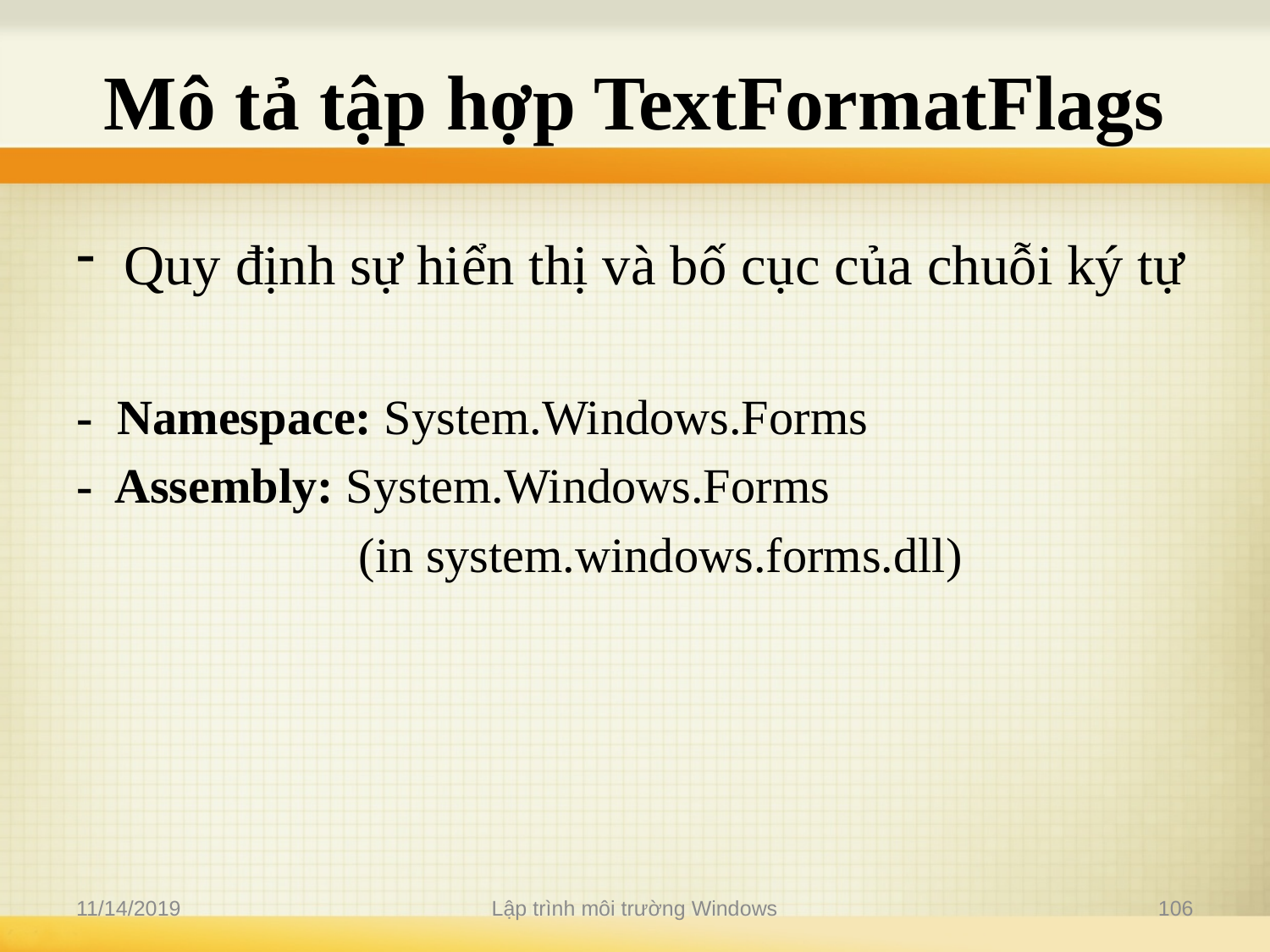

# Mô tả tập hợp TextFormatFlags
Quy định sự hiển thị và bố cục của chuỗi ký tự

-  Namespace: System.Windows.Forms
-  Assembly: System.Windows.Forms
                       (in system.windows.forms.dll)
11/14/2019
Lập trình môi trường Windows
106